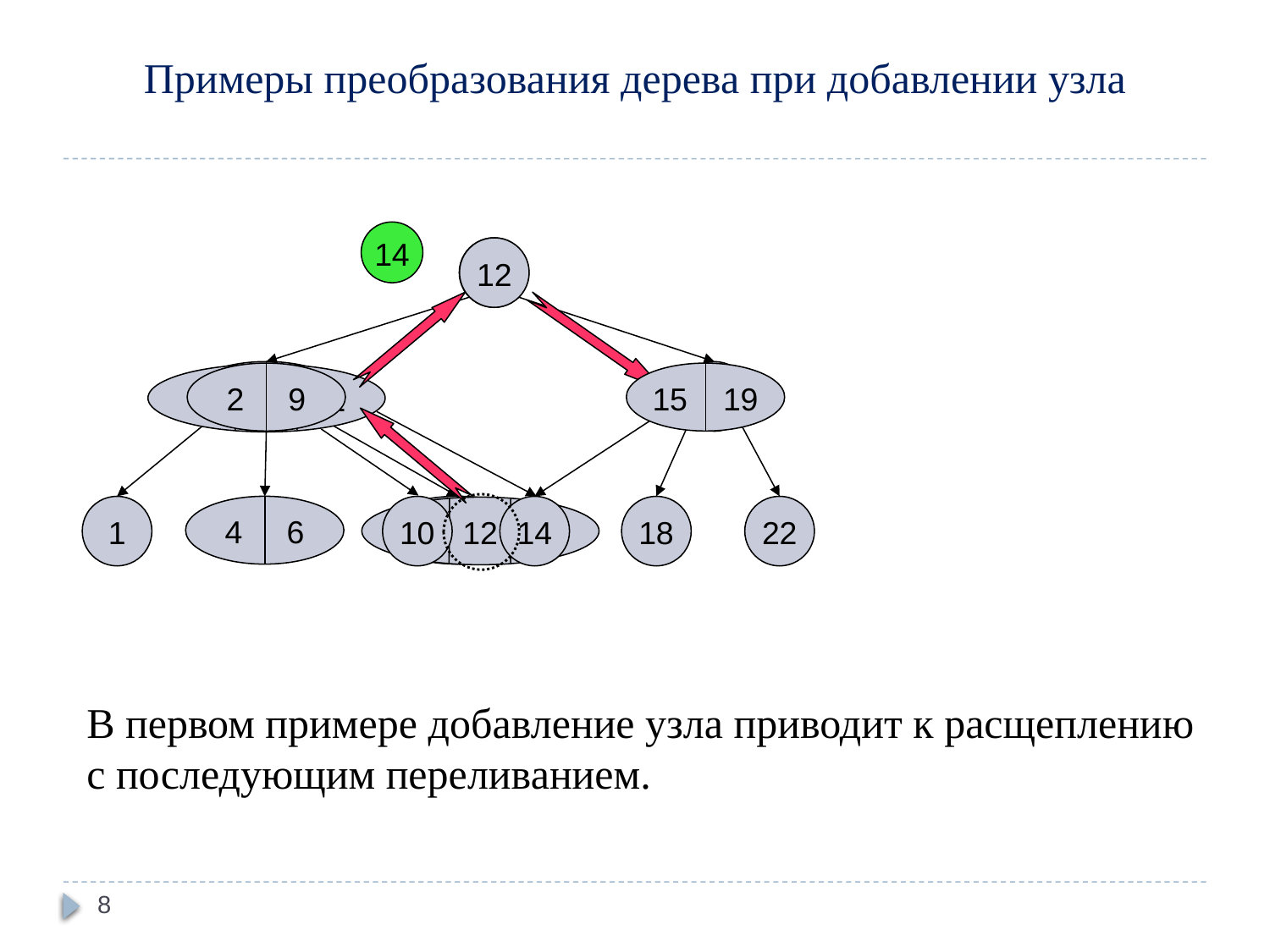

# Примеры преобразования дерева при добавлении узла
14
15
12

2     9
19
2     9
15    19
 2     9    12

1
4     6
10   12
10
14
18
22
10   12   14

В первом примере добавление узла приводит к расщеплению с последующим переливанием.
8